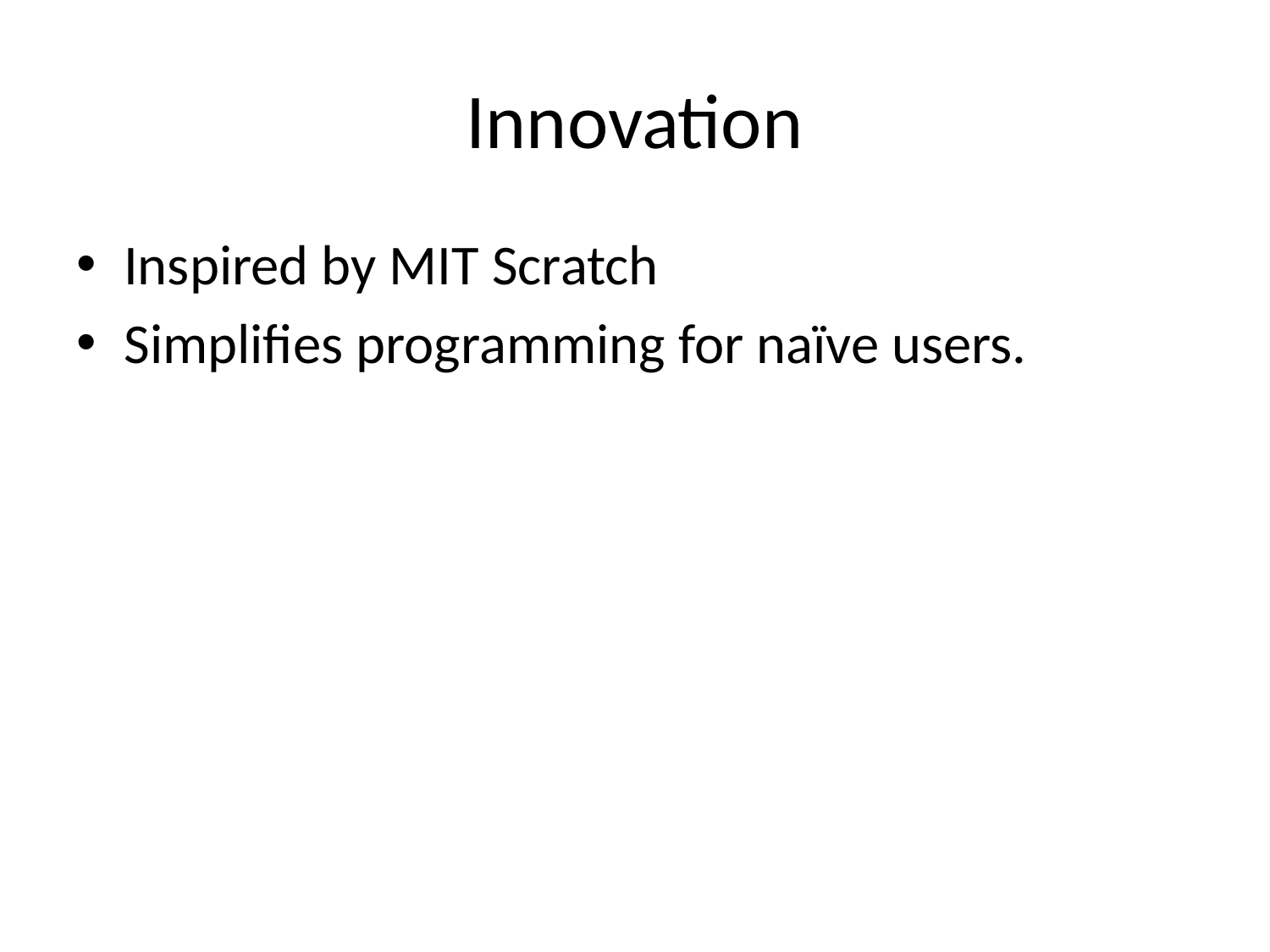

# Innovation
Inspired by MIT Scratch
Simplifies programming for naïve users.